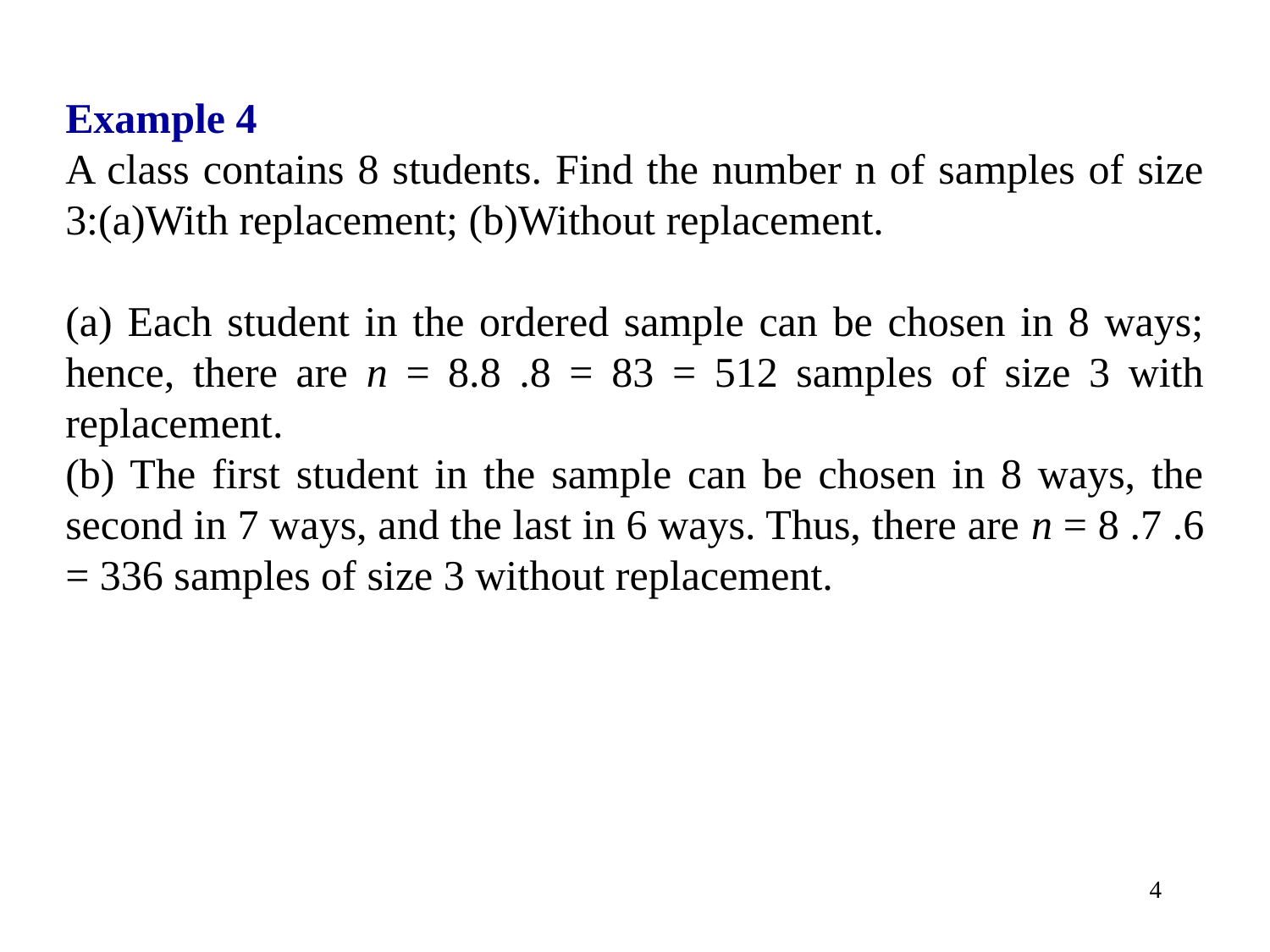

Example 4
A class contains 8 students. Find the number n of samples of size 3:(a)With replacement; (b)Without replacement.

(a) Each student in the ordered sample can be chosen in 8 ways; hence, there are n = 8.8 .8 = 83 = 512 samples of size 3 with replacement.
(b) The first student in the sample can be chosen in 8 ways, the second in 7 ways, and the last in 6 ways. Thus, there are n = 8 .7 .6 = 336 samples of size 3 without replacement.
4